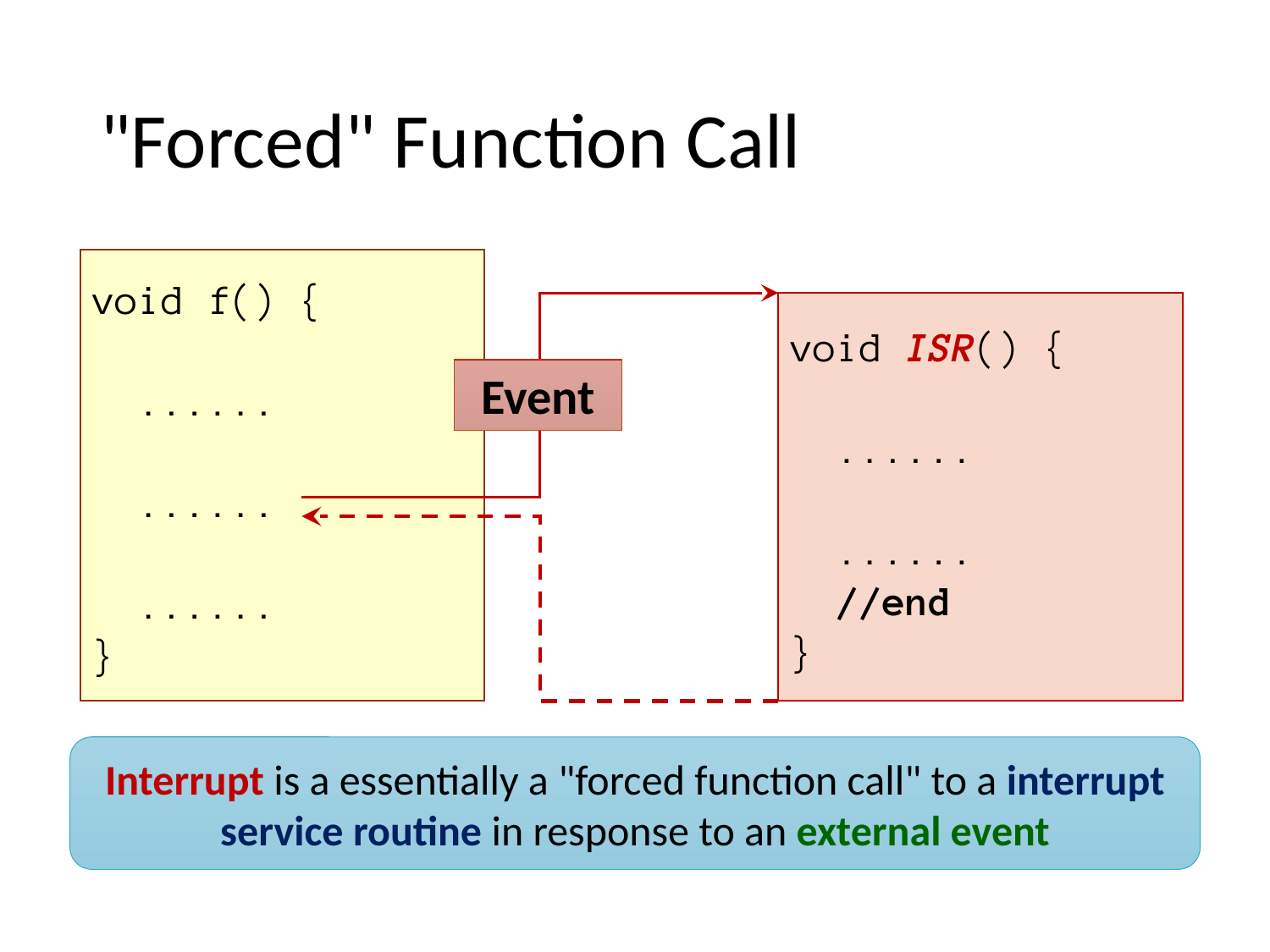

# "Forced" Function Call
void f() {

  ......

  ......

  ......
}
void ISR() {

  ......

  ......
  //end
}
Event
Interrupt is a essentially a "forced function call" to a interrupt service routine in response to an external event